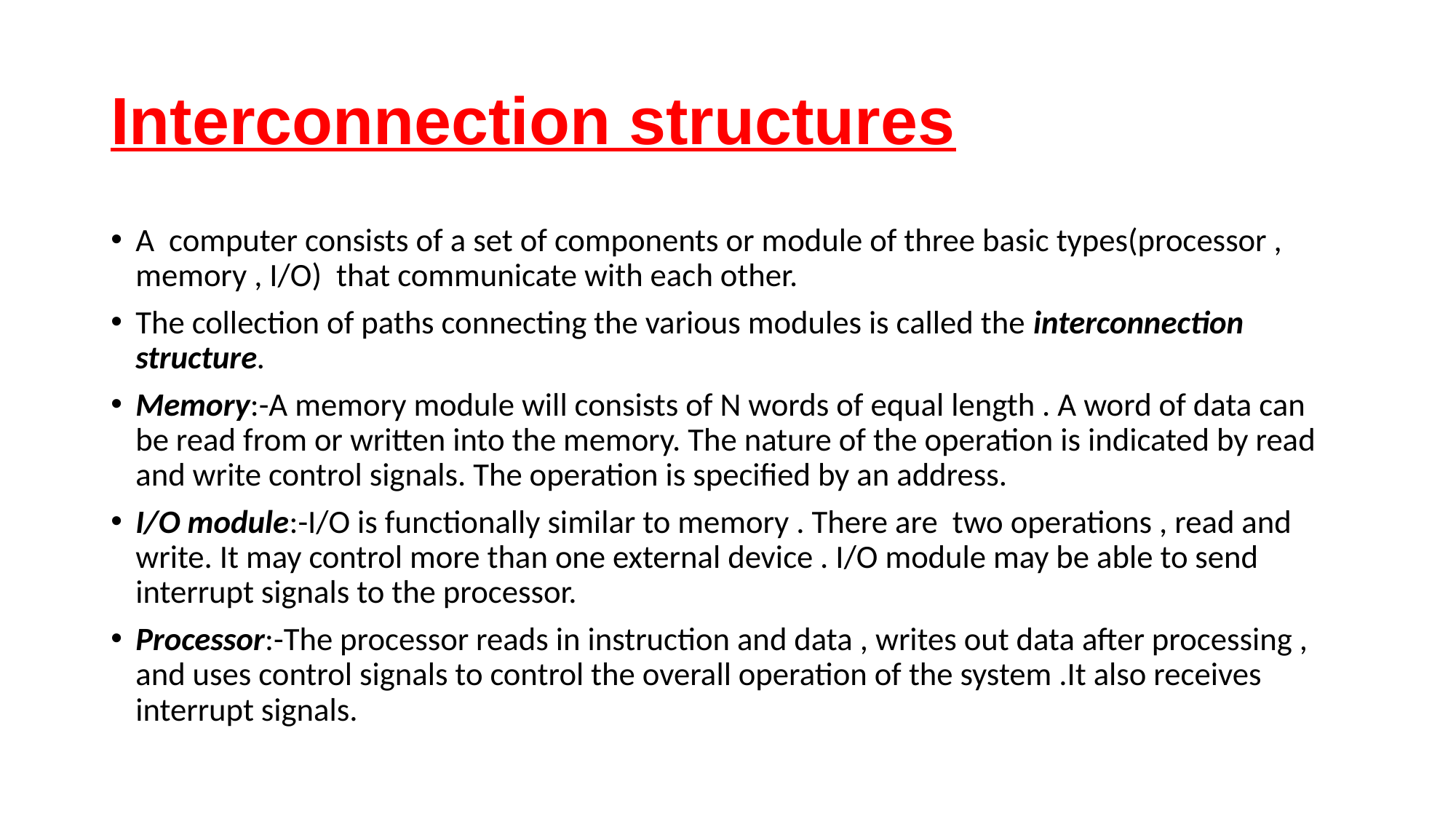

# Interconnection structures
A  computer consists of a set of components or module of three basic types(processor , memory , I/O)  that communicate with each other.
The collection of paths connecting the various modules is called the interconnection structure.
Memory:-A memory module will consists of N words of equal length . A word of data can be read from or written into the memory. The nature of the operation is indicated by read and write control signals. The operation is specified by an address.
I/O module:-I/O is functionally similar to memory . There are  two operations , read and write. It may control more than one external device . I/O module may be able to send interrupt signals to the processor.
Processor:-The processor reads in instruction and data , writes out data after processing , and uses control signals to control the overall operation of the system .It also receives  interrupt signals.